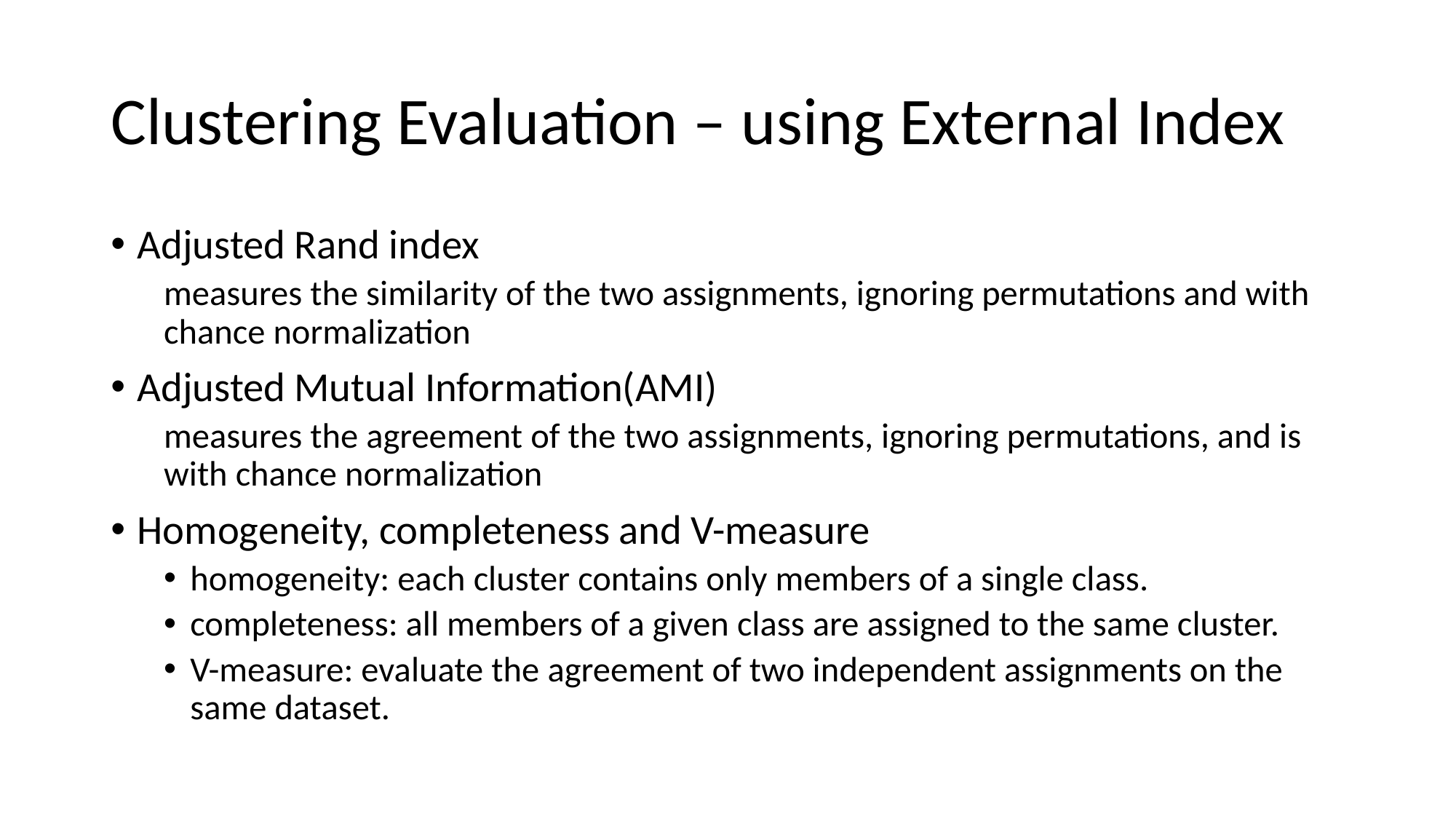

# Clustering Evaluation – using External Index
Adjusted Rand index
measures the similarity of the two assignments, ignoring permutations and with chance normalization
Adjusted Mutual Information(AMI)
measures the agreement of the two assignments, ignoring permutations, and is with chance normalization
Homogeneity, completeness and V-measure
homogeneity: each cluster contains only members of a single class.
completeness: all members of a given class are assigned to the same cluster.
V-measure: evaluate the agreement of two independent assignments on the same dataset.